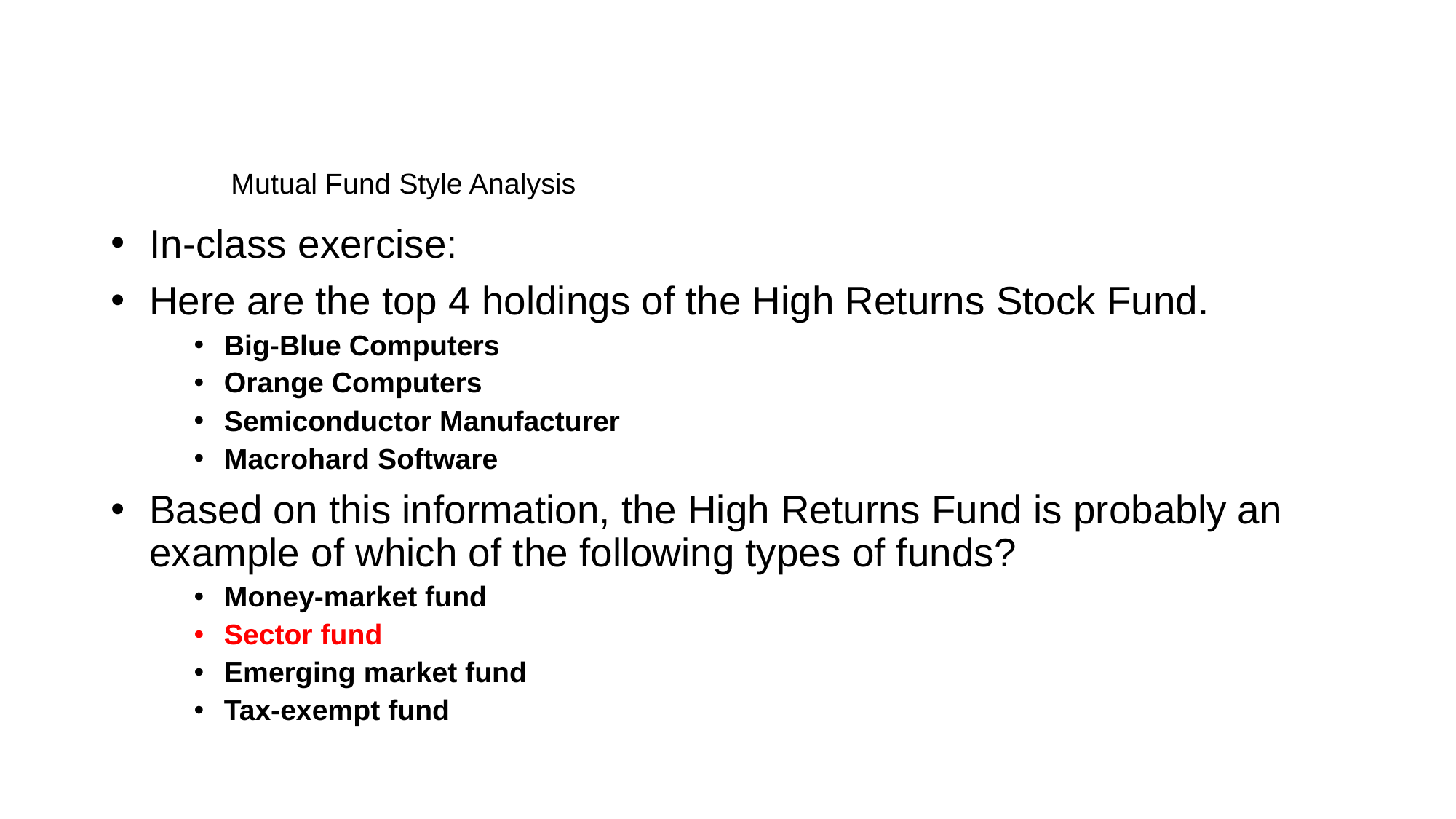

# Mutual Fund Style Analysis
In-class exercise:
Here are the top 4 holdings of the High Returns Stock Fund.
Big-Blue Computers
Orange Computers
Semiconductor Manufacturer
Macrohard Software
Based on this information, the High Returns Fund is probably an example of which of the following types of funds?
Money-market fund
Sector fund
Emerging market fund
Tax-exempt fund